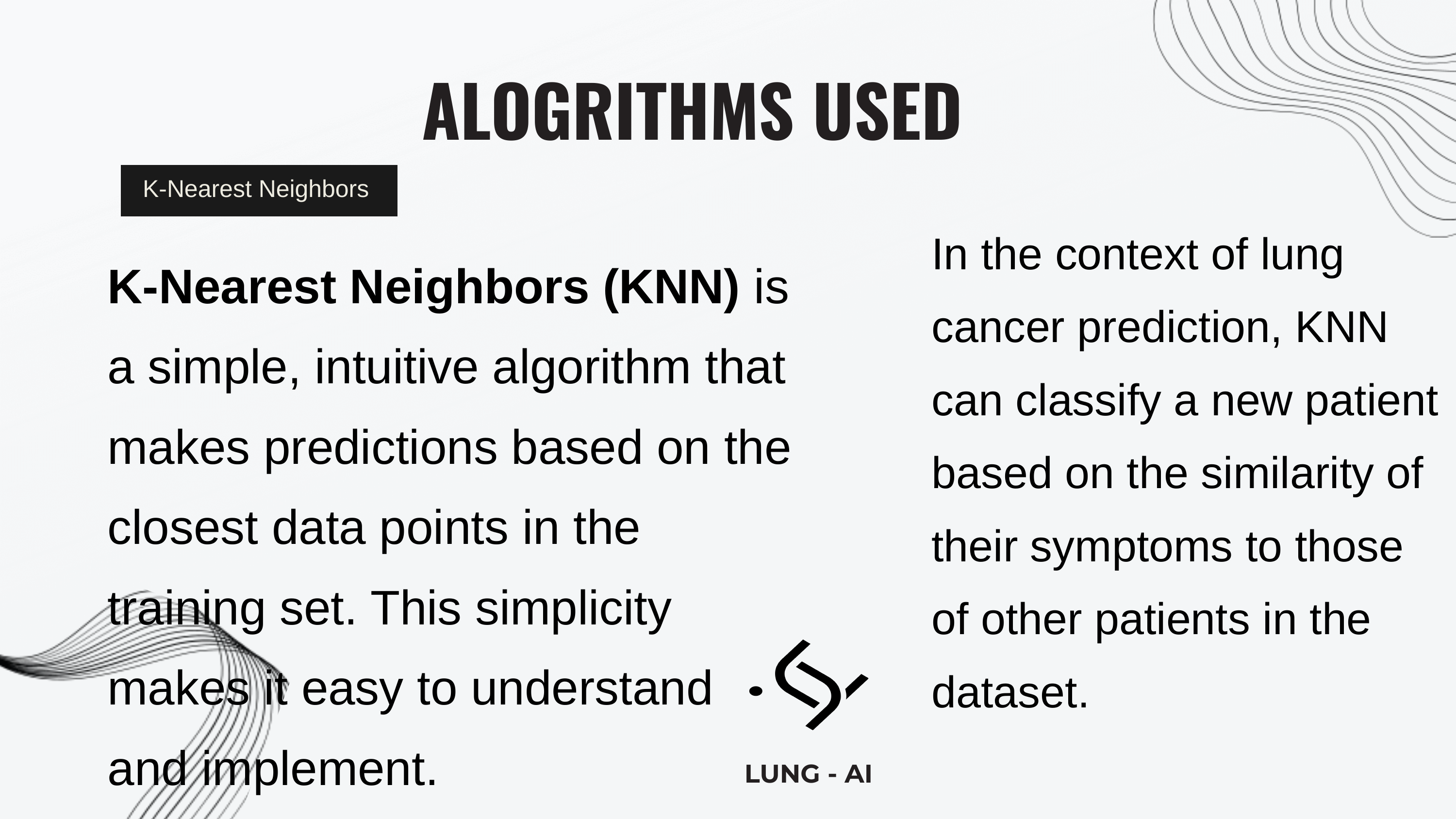

ALOGRITHMS USED

K-Nearest Neighbors
In the context of lung cancer prediction, KNN can classify a new patient based on the similarity of their symptoms to those of other patients in the dataset.
K-Nearest Neighbors (KNN) is a simple, intuitive algorithm that makes predictions based on the closest data points in the training set. This simplicity makes it easy to understand and implement.

LUNG - AI